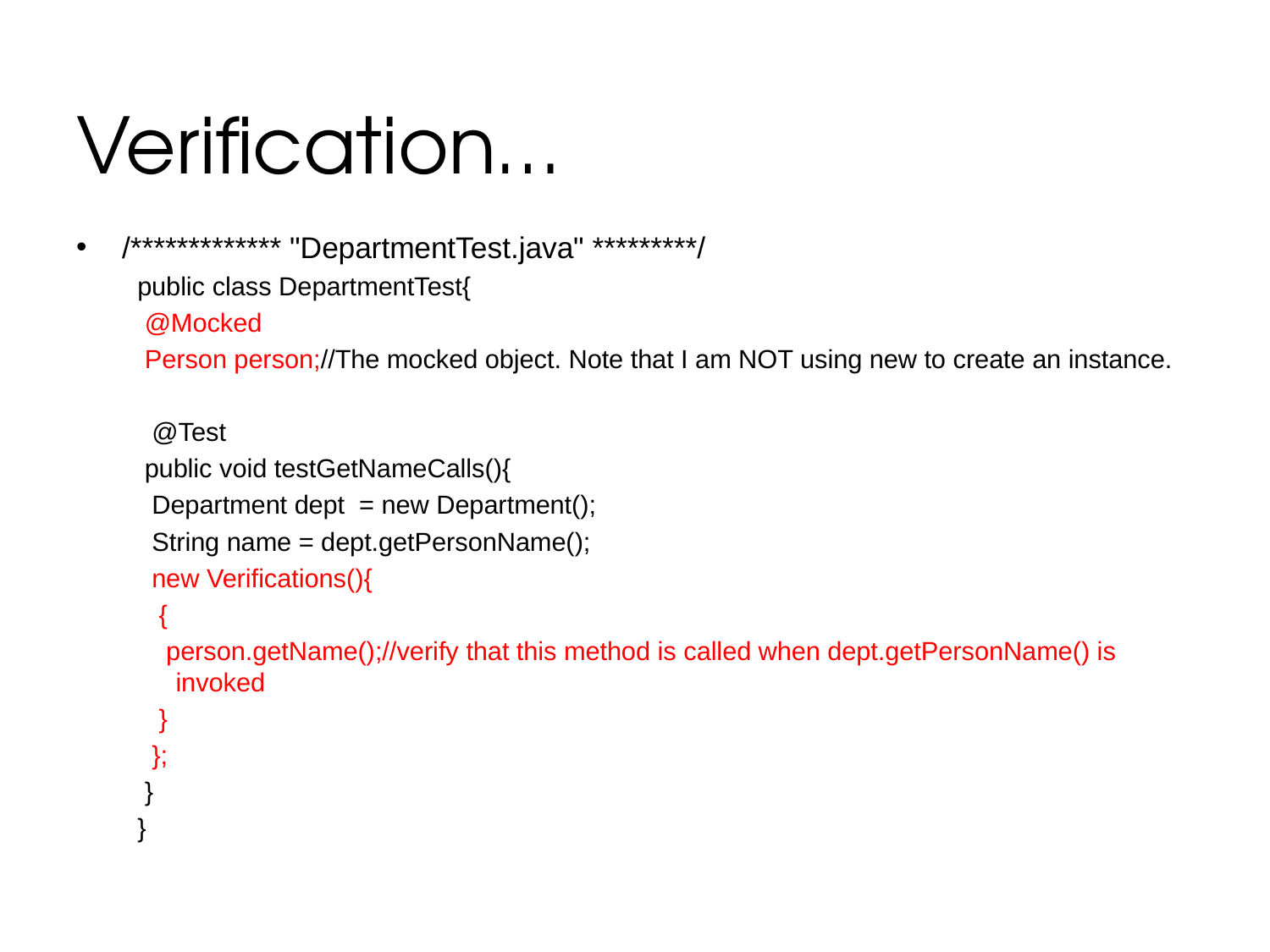

# Verification…
/************* "DepartmentTest.java" *********/
public class DepartmentTest{
 @Mocked
 Person person;//The mocked object. Note that I am NOT using new to create an instance.

  @Test
 public void testGetNameCalls(){
  Department dept  = new Department();
  String name = dept.getPersonName();
  new Verifications(){
   {
    person.getName();//verify that this method is called when dept.getPersonName() is invoked
   }
  };
 }
}